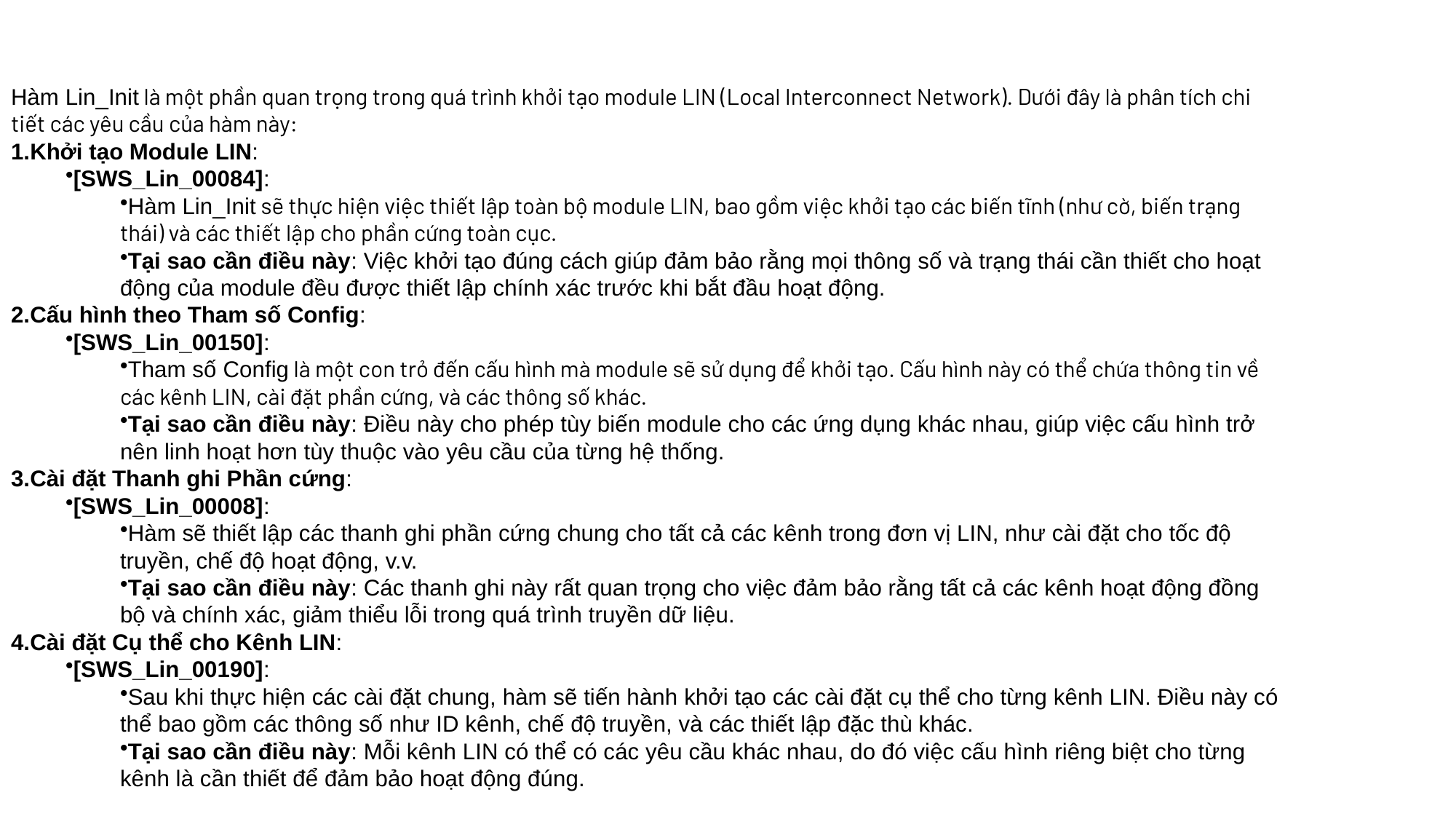

Hàm Lin_Init là một phần quan trọng trong quá trình khởi tạo module LIN (Local Interconnect Network). Dưới đây là phân tích chi tiết các yêu cầu của hàm này:
Khởi tạo Module LIN:
[SWS_Lin_00084]:
Hàm Lin_Init sẽ thực hiện việc thiết lập toàn bộ module LIN, bao gồm việc khởi tạo các biến tĩnh (như cờ, biến trạng thái) và các thiết lập cho phần cứng toàn cục.
Tại sao cần điều này: Việc khởi tạo đúng cách giúp đảm bảo rằng mọi thông số và trạng thái cần thiết cho hoạt động của module đều được thiết lập chính xác trước khi bắt đầu hoạt động.
Cấu hình theo Tham số Config:
[SWS_Lin_00150]:
Tham số Config là một con trỏ đến cấu hình mà module sẽ sử dụng để khởi tạo. Cấu hình này có thể chứa thông tin về các kênh LIN, cài đặt phần cứng, và các thông số khác.
Tại sao cần điều này: Điều này cho phép tùy biến module cho các ứng dụng khác nhau, giúp việc cấu hình trở nên linh hoạt hơn tùy thuộc vào yêu cầu của từng hệ thống.
Cài đặt Thanh ghi Phần cứng:
[SWS_Lin_00008]:
Hàm sẽ thiết lập các thanh ghi phần cứng chung cho tất cả các kênh trong đơn vị LIN, như cài đặt cho tốc độ truyền, chế độ hoạt động, v.v.
Tại sao cần điều này: Các thanh ghi này rất quan trọng cho việc đảm bảo rằng tất cả các kênh hoạt động đồng bộ và chính xác, giảm thiểu lỗi trong quá trình truyền dữ liệu.
Cài đặt Cụ thể cho Kênh LIN:
[SWS_Lin_00190]:
Sau khi thực hiện các cài đặt chung, hàm sẽ tiến hành khởi tạo các cài đặt cụ thể cho từng kênh LIN. Điều này có thể bao gồm các thông số như ID kênh, chế độ truyền, và các thiết lập đặc thù khác.
Tại sao cần điều này: Mỗi kênh LIN có thể có các yêu cầu khác nhau, do đó việc cấu hình riêng biệt cho từng kênh là cần thiết để đảm bảo hoạt động đúng.